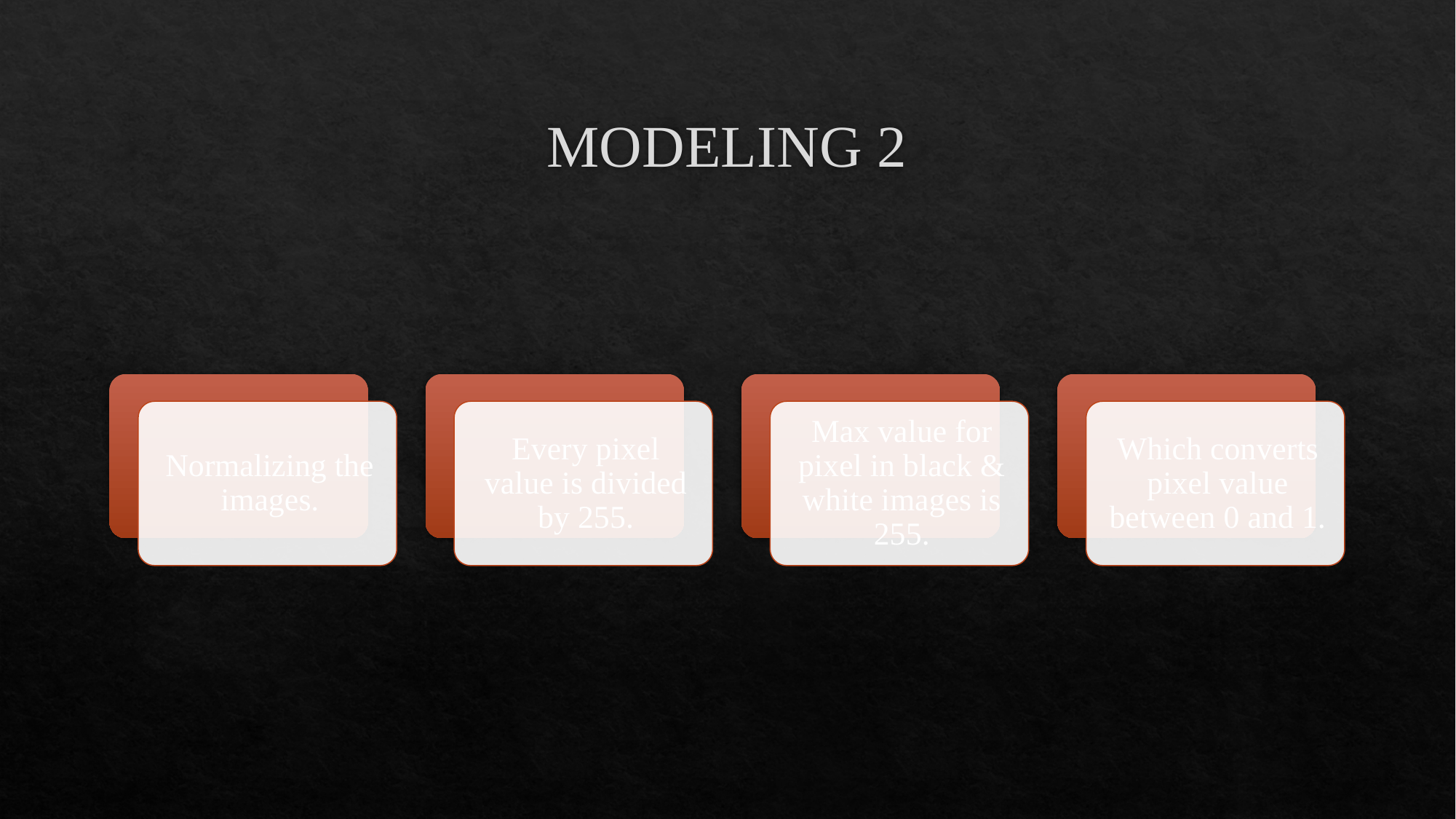

# MODELING 2
Normalizing the images.
Every pixel value is divided by 255.
Max value for pixel in black & white images is 255.
Which converts pixel value between 0 and 1.